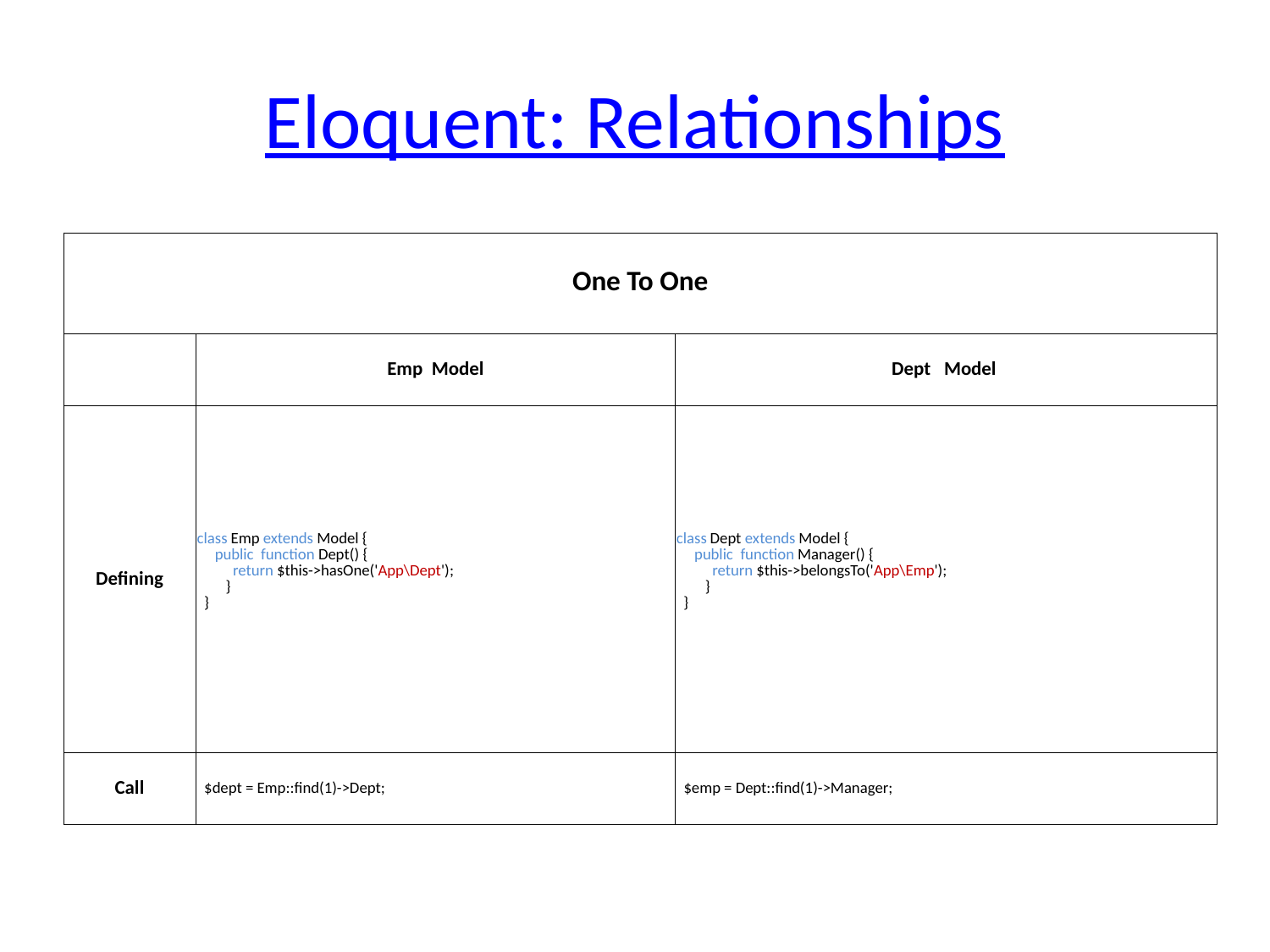

# Eloquent: Relationships
| One To One |  |  |
| --- | --- | --- |
|  | Emp Model | Dept Model |
| Defining | class Emp extends Model { public function Dept() { return $this->hasOne('App\Dept'); } } | class Dept extends Model { public function Manager() { return $this->belongsTo('App\Emp'); } } |
| Call | $dept = Emp::find(1)->Dept; | $emp = Dept::find(1)->Manager; |